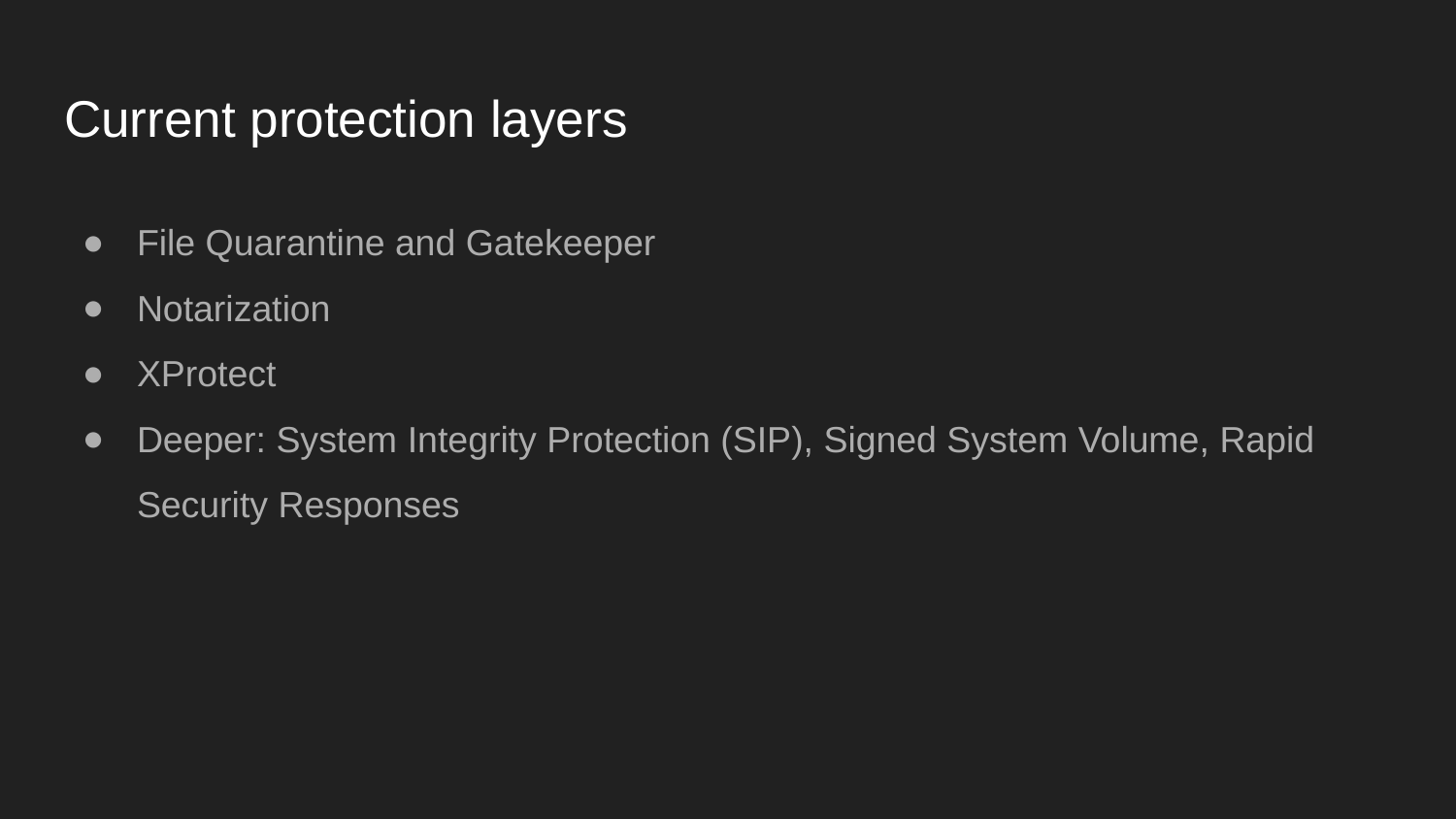

# Current protection layers
File Quarantine and Gatekeeper
Notarization
XProtect
Deeper: System Integrity Protection (SIP), Signed System Volume, Rapid Security Responses